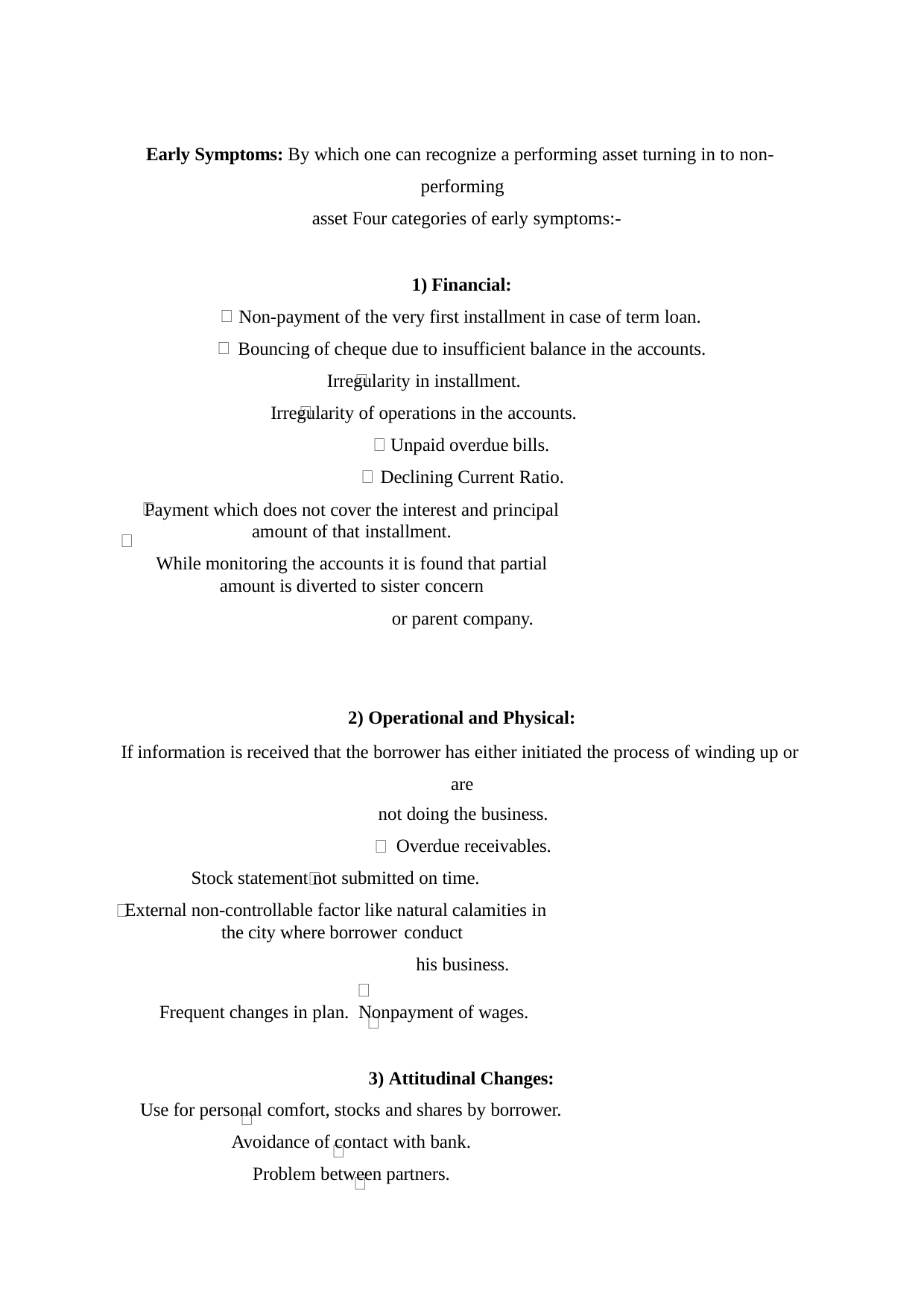

Early Symptoms: By which one can recognize a performing asset turning in to non-  performing
asset Four categories of early symptoms:-

1) Financial:
Non-payment of the very first installment in case of term loan.  Bouncing of cheque due to insufficient balance in the accounts.
Irregularity in installment.
Irregularity of operations in the accounts.
Unpaid overdue bills.  Declining Current Ratio.
Payment which does not cover the interest and principal amount of that installment.
While monitoring the accounts it is found that partial amount is diverted to sister concern
or parent company.

Operational and Physical:
If information is received that the borrower has either initiated the process of winding up or  are
not doing the business.
Overdue receivables.
Stock statement not submitted on time.
External non-controllable factor like natural calamities in the city where borrower conduct
his business.
Frequent changes in plan.  Nonpayment of wages.

Attitudinal Changes:
Use for personal comfort, stocks and shares by borrower.
Avoidance of contact with bank.
Problem between partners.